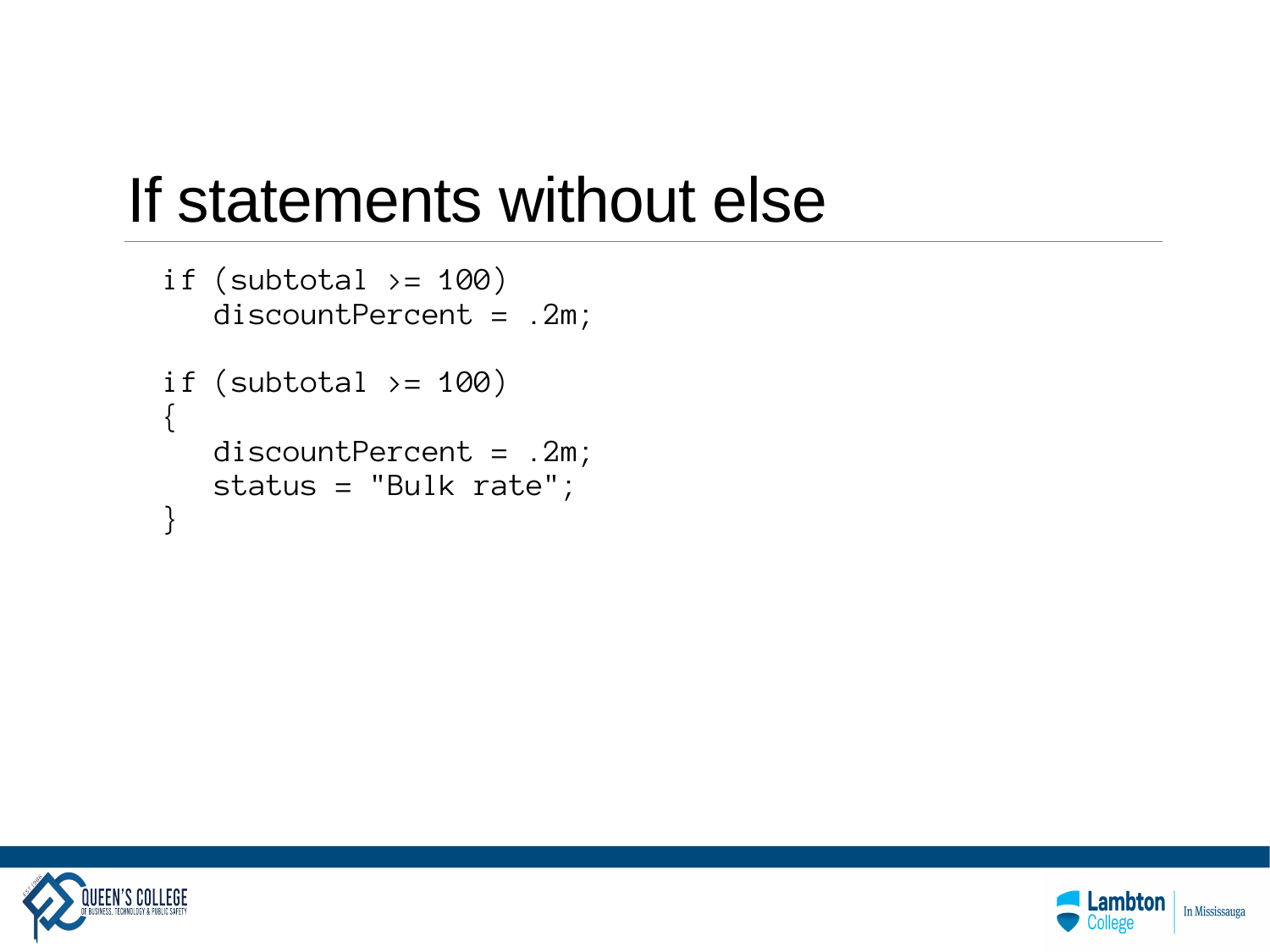

# If statements without else
if (subtotal >= 100)
   discountPercent = .2m;

if (subtotal >= 100)
{
   discountPercent = .2m;
   status = "Bulk rate";
}